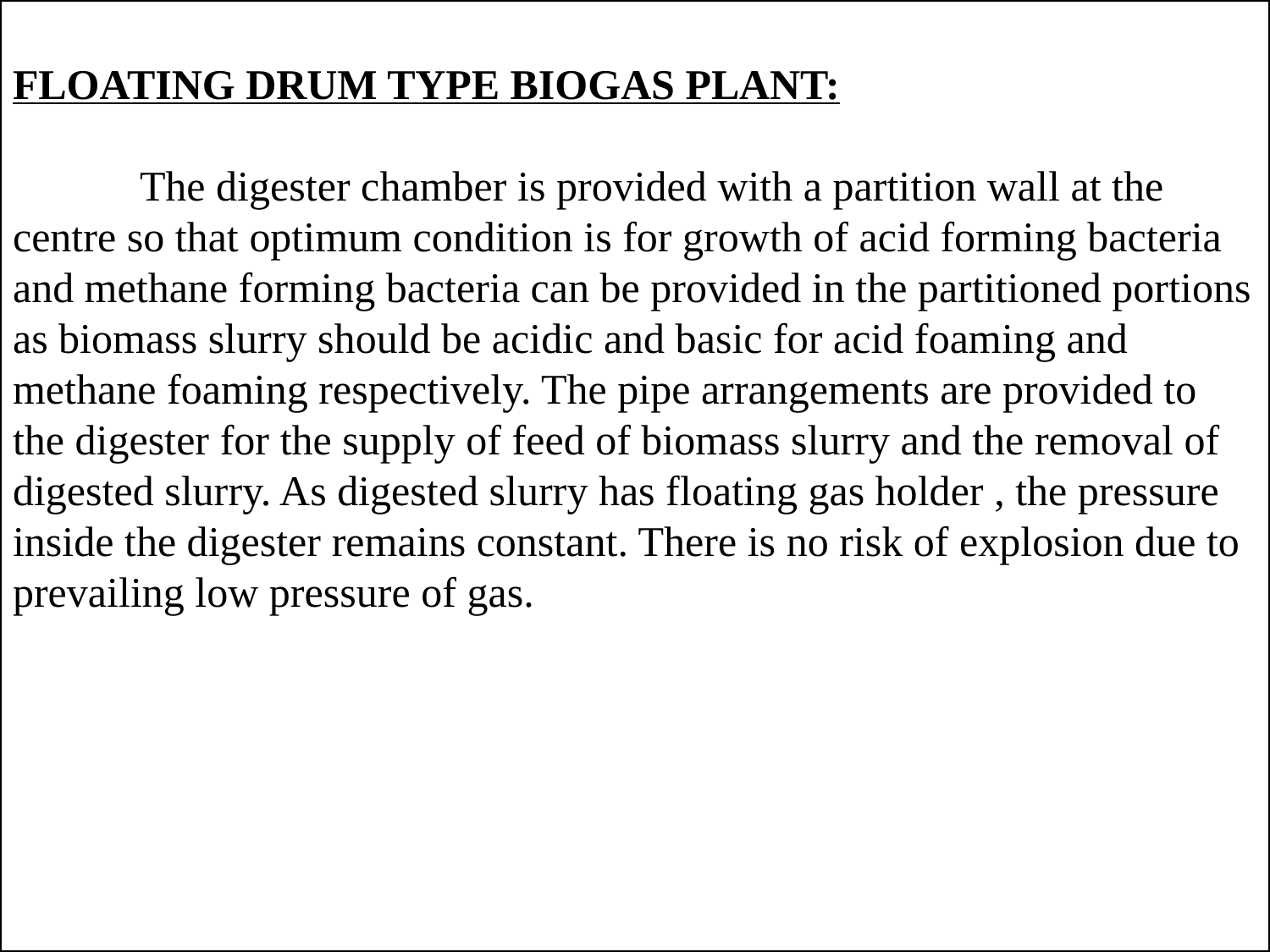

# FLOATING DRUM TYPE BIOGAS PLANT: The digester chamber is provided with a partition wall at the centre so that optimum condition is for growth of acid forming bacteria and methane forming bacteria can be provided in the partitioned portions as biomass slurry should be acidic and basic for acid foaming and methane foaming respectively. The pipe arrangements are provided to the digester for the supply of feed of biomass slurry and the removal of digested slurry. As digested slurry has floating gas holder , the pressure inside the digester remains constant. There is no risk of explosion due to prevailing low pressure of gas.
KAMALA PRIYA B (Asst Professor),  LAKIREDDY BALI REDDY COLLEGE OF ENGINEEIRNG
22